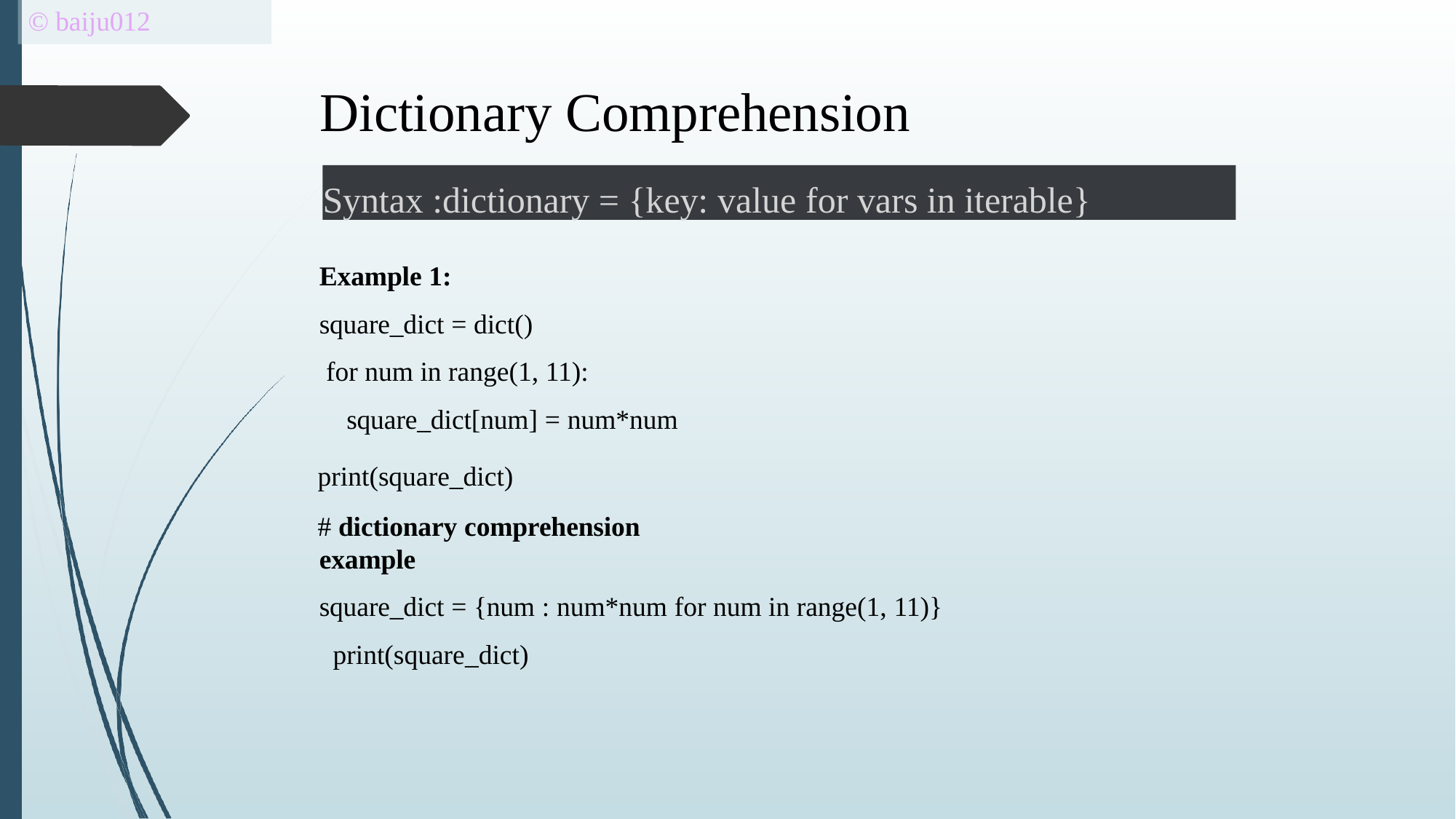

© baiju012
# Dictionary Comprehension
Syntax :dictionary = {key: value for vars in iterable}
Example 1:
square_dict = dict()
for num in range(1, 11):  square_dict[num] = num*num
print(square_dict)
# dictionary comprehension example
square_dict = {num : num*num for num in range(1, 11)}  print(square_dict)